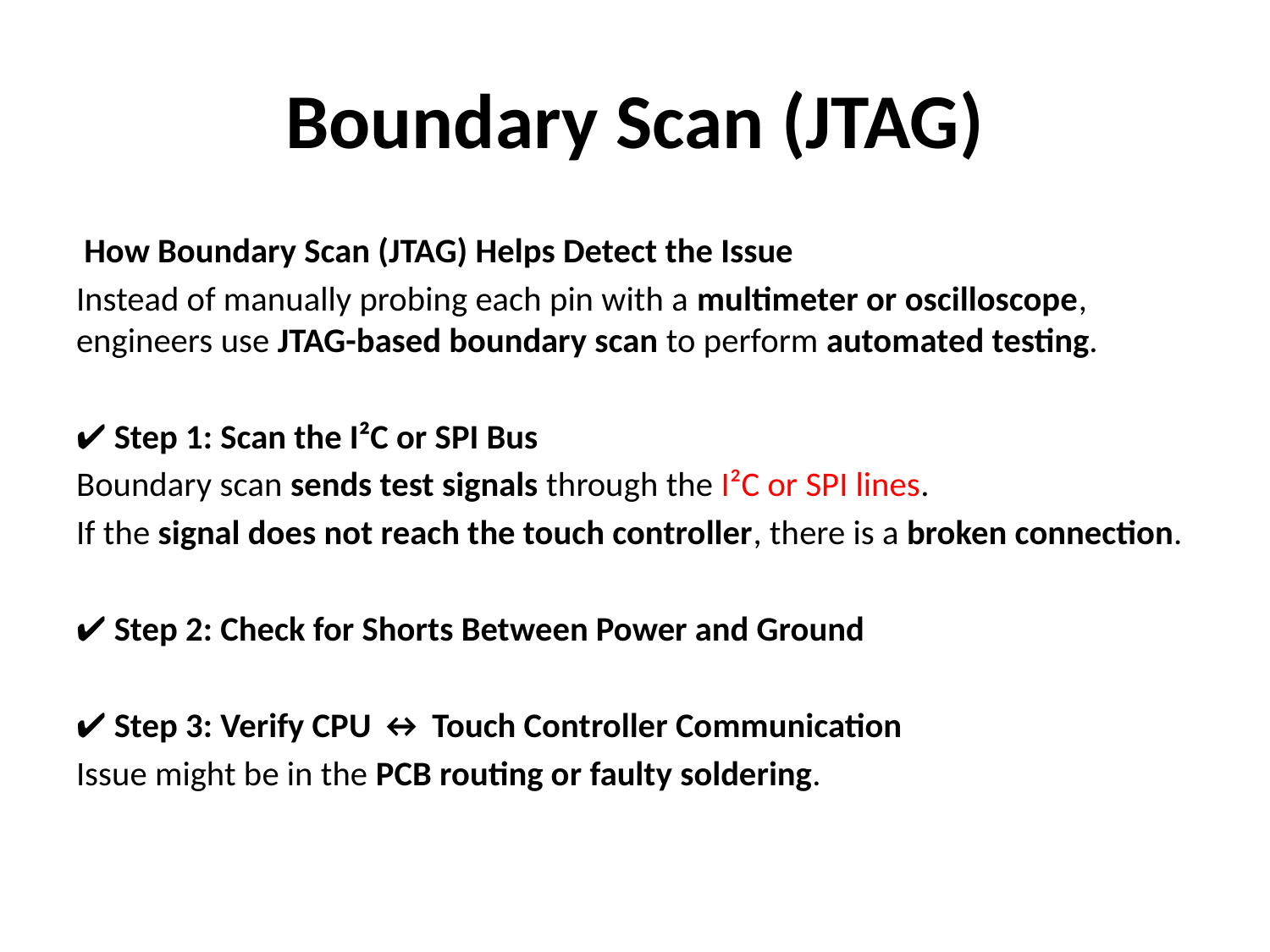

# Boundary Scan (JTAG)
 How Boundary Scan (JTAG) Helps Detect the Issue
Instead of manually probing each pin with a multimeter or oscilloscope, engineers use JTAG-based boundary scan to perform automated testing.

✔ Step 1: Scan the I²C or SPI Bus
Boundary scan sends test signals through the I²C or SPI lines.
If the signal does not reach the touch controller, there is a broken connection.

✔ Step 2: Check for Shorts Between Power and Ground

✔ Step 3: Verify CPU ↔ Touch Controller Communication
Issue might be in the PCB routing or faulty soldering.